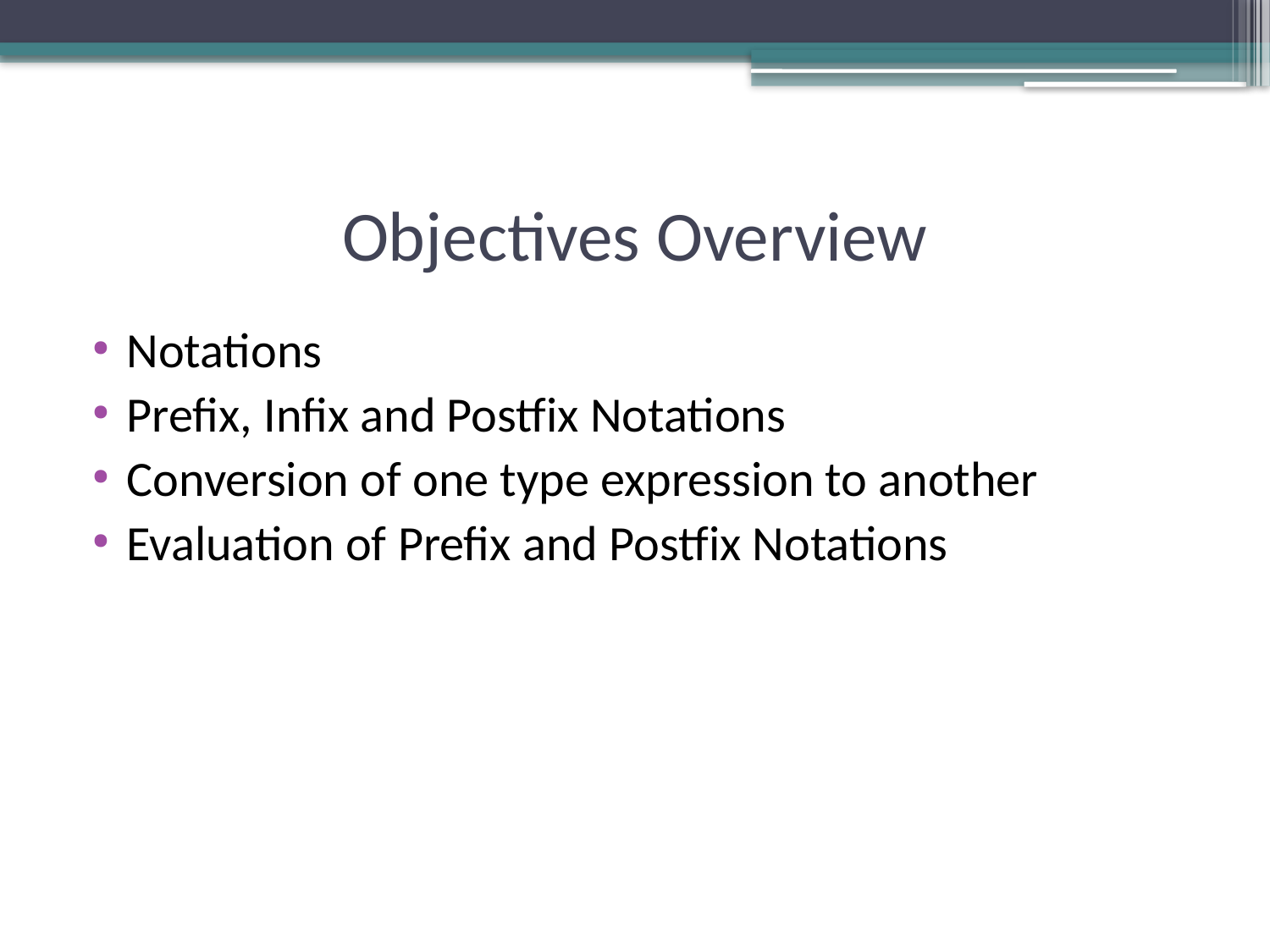

# Objectives Overview
Notations
Prefix, Infix and Postfix Notations
Conversion of one type expression to another
Evaluation of Prefix and Postfix Notations